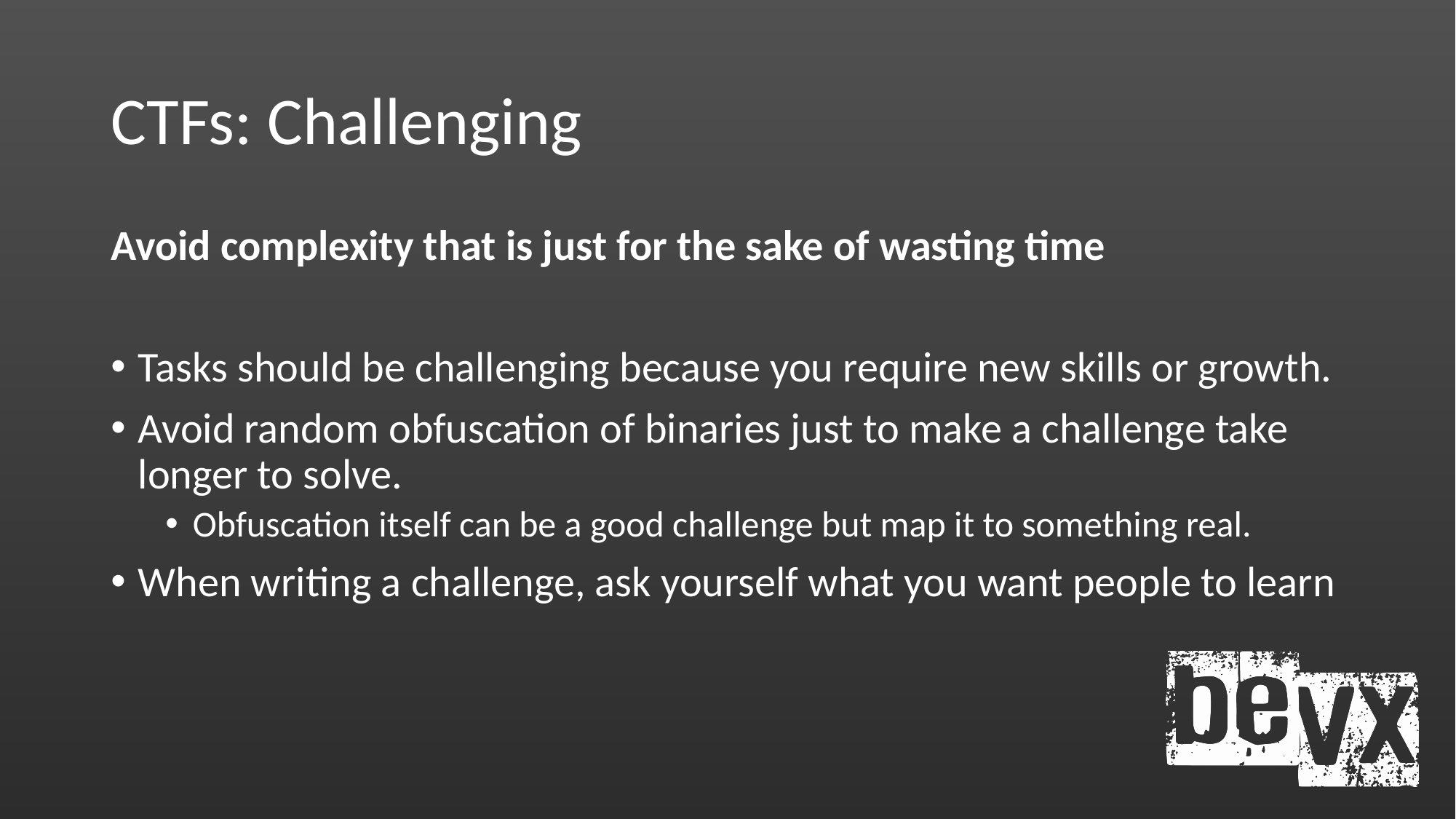

# CTFs: Challenging
Avoid complexity that is just for the sake of wasting time

Tasks should be challenging because you require new skills or growth.
Avoid random obfuscation of binaries just to make a challenge take longer to solve.
Obfuscation itself can be a good challenge but map it to something real.
When writing a challenge, ask yourself what you want people to learn